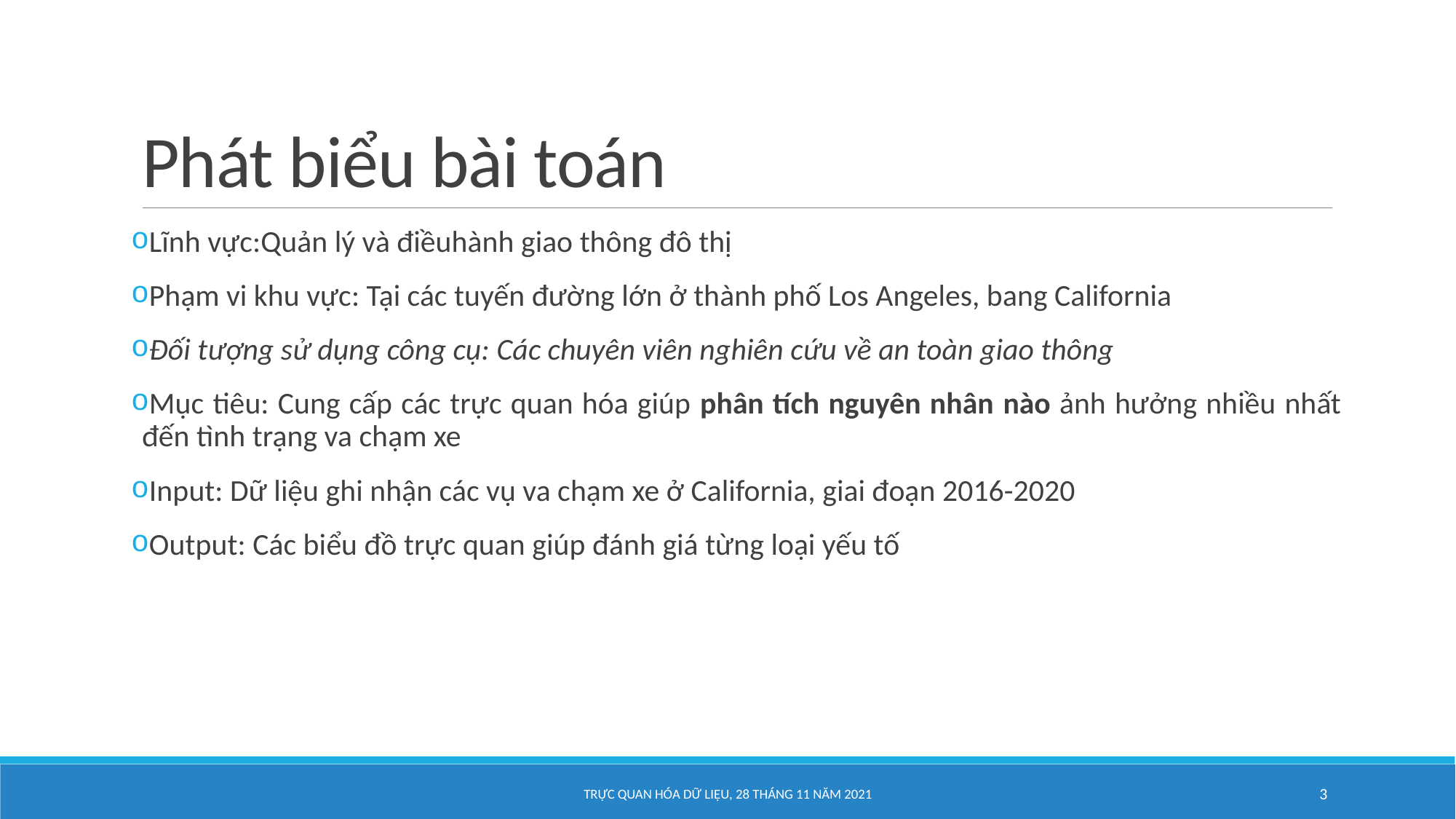

# Phát biểu bài toán
Lĩnh vực:Quản lý và điềuhành giao thông đô thị
Phạm vi khu vực: Tại các tuyến đường lớn ở thành phố Los Angeles, bang California
Đối tượng sử dụng công cụ: Các chuyên viên nghiên cứu về an toàn giao thông
Mục tiêu: Cung cấp các trực quan hóa giúp phân tích nguyên nhân nào ảnh hưởng nhiều nhất đến tình trạng va chạm xe
Input: Dữ liệu ghi nhận các vụ va chạm xe ở California, giai đoạn 2016-2020
Output: Các biểu đồ trực quan giúp đánh giá từng loại yếu tố

TRỰC QUAN HÓA DỮ LIỆU, 28 tháng 11 năm 2021​
3